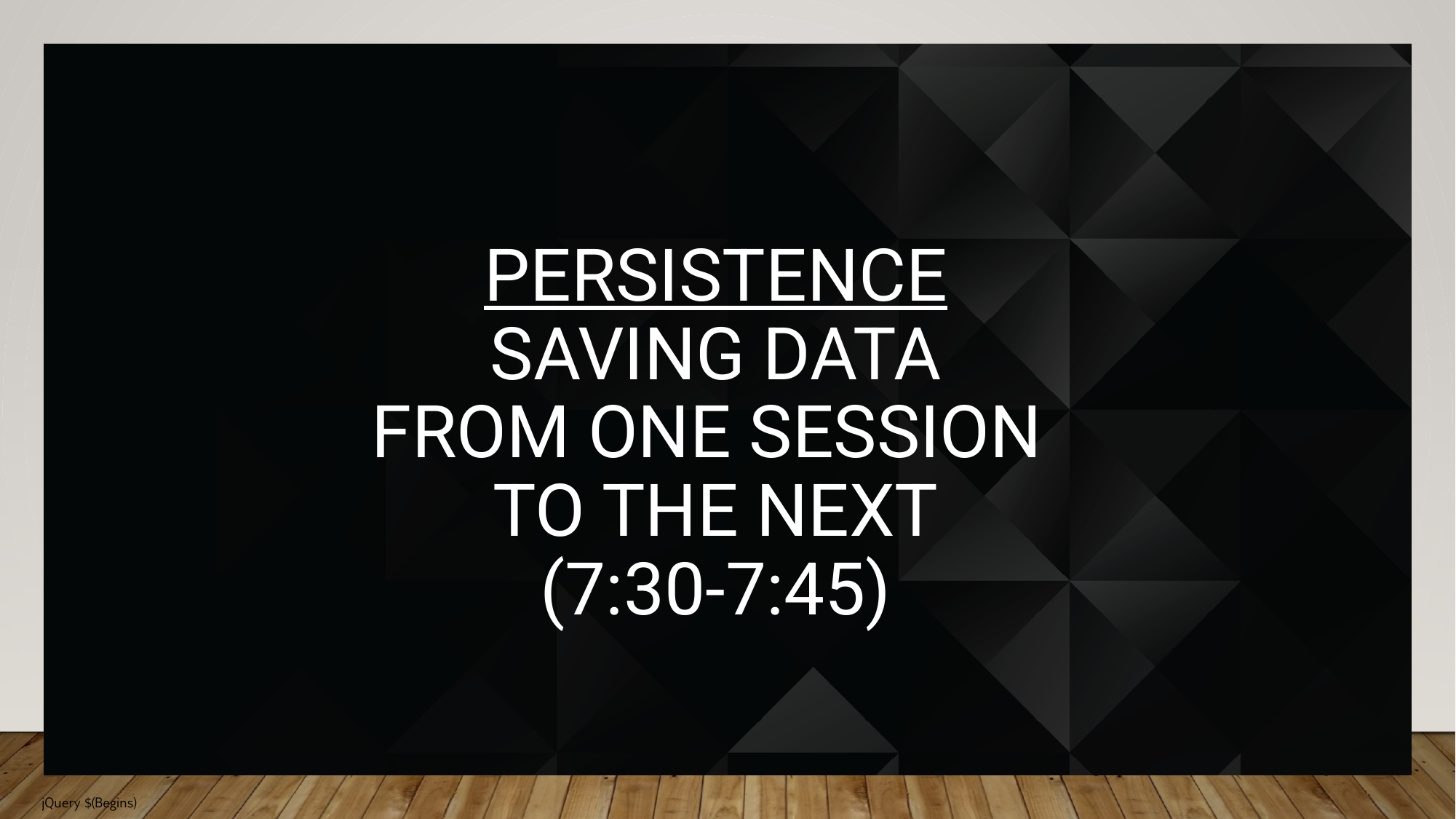

# PERSISTENCE SAVING DATA FROM ONE SESSION TO THE NEXT (7:30-7:45)
jQuery $(Begins)